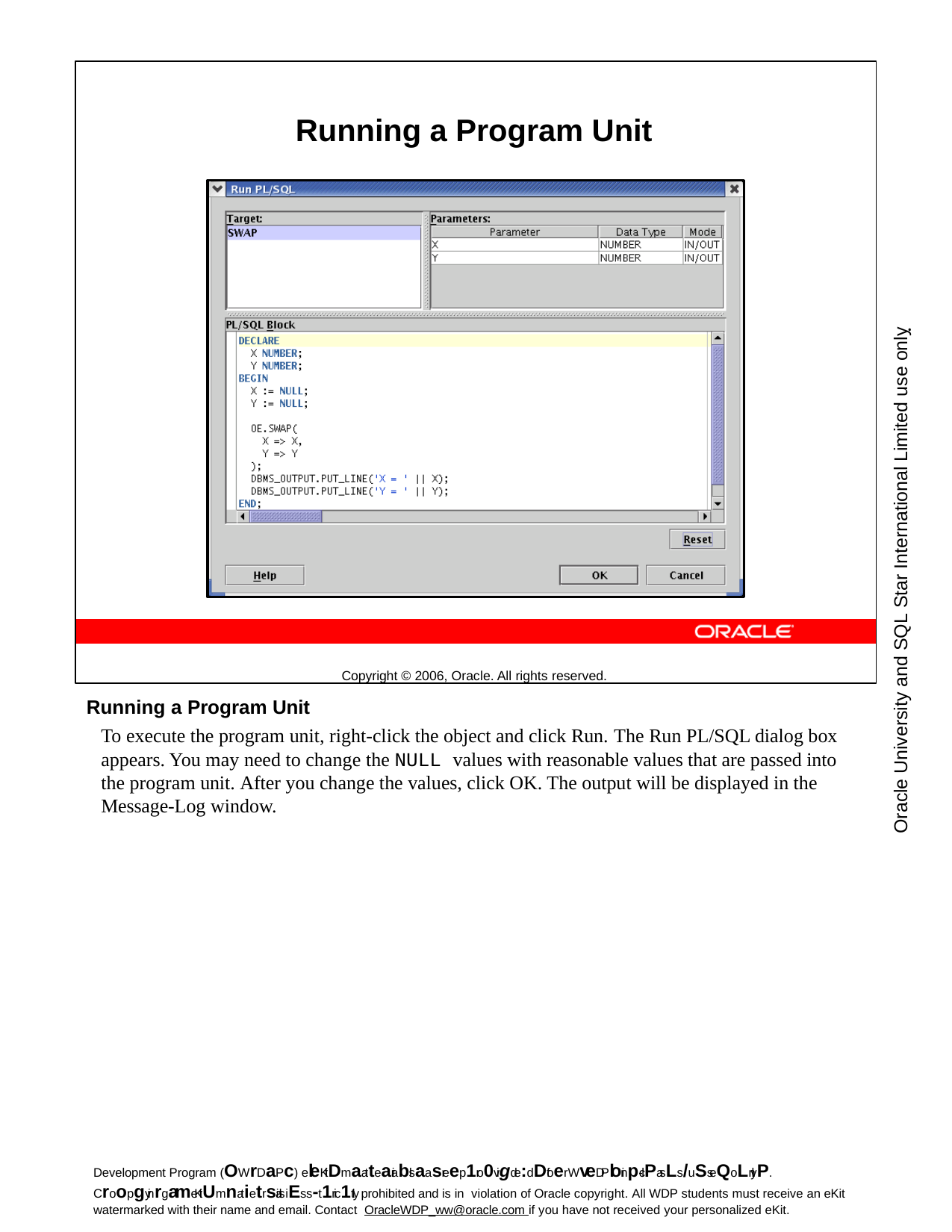

Running a Program Unit

Copyright © 2006, Oracle. All rights reserved.

Oracle University and SQL Star International Limited use onlyฺ

Running a Program Unit
To execute the program unit, right-click the object and click Run. The Run PL/SQL dialog box  appears. You may need to change the NULL values with reasonable values that are passed into  the program unit. After you change the values, click OK. The output will be displayed in the  Message-Log window.
Development Program (OWrDaPc) eleKitDmaatteariablsaasreep1ro0vigde:dDfoer WveDPloinp-clPasLs /uSseQoLnlyP. CroopgyinrgameKitUmnatietrsials iEs s-t1ric1tly prohibited and is in  violation of Oracle copyright. All WDP students must receive an eKit watermarked with their name and email. Contact  OracleWDP_ww@oracle.com if you have not received your personalized eKit.